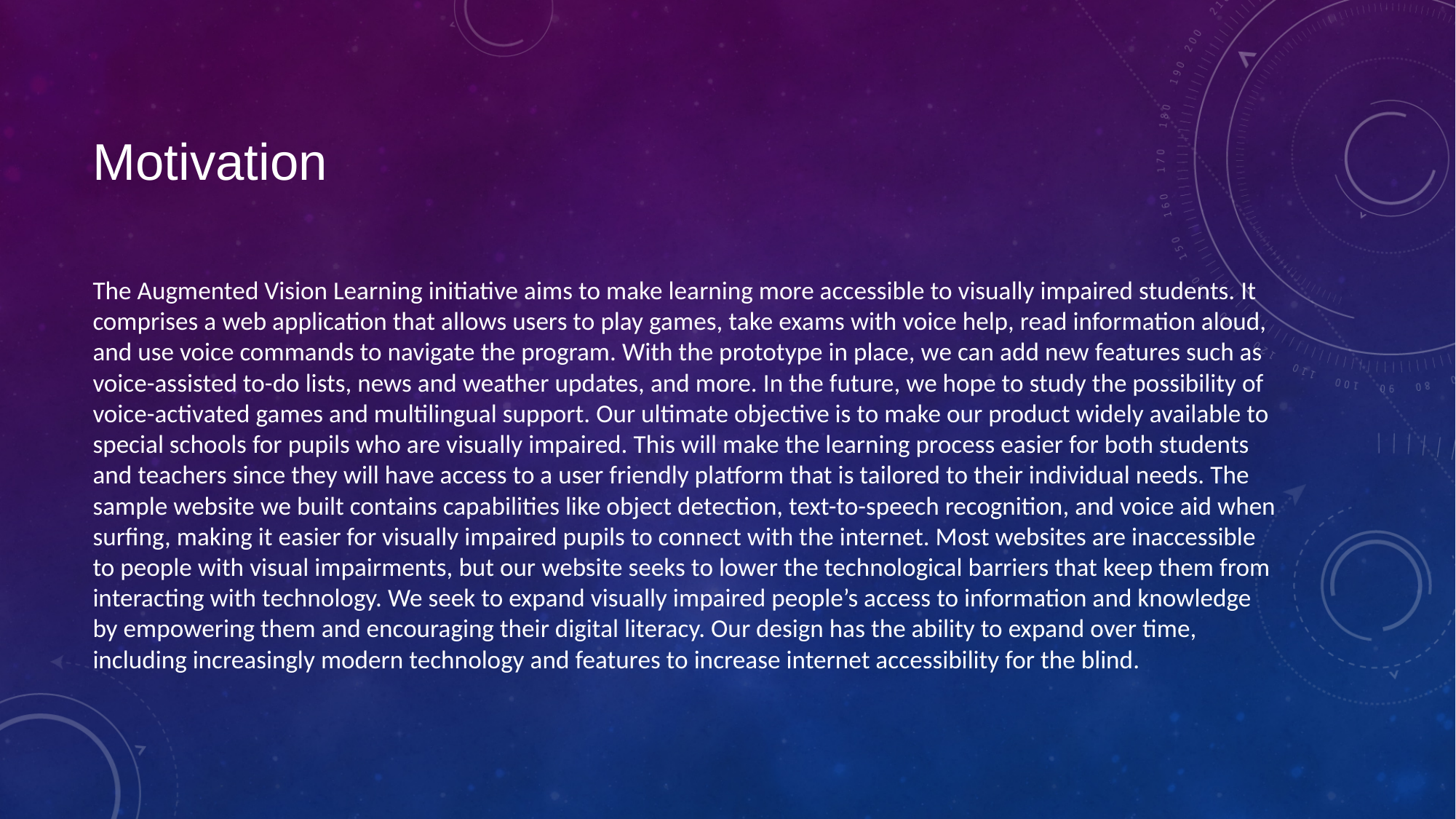

# Motivation
The Augmented Vision Learning initiative aims to make learning more accessible to visually impaired students. It comprises a web application that allows users to play games, take exams with voice help, read information aloud, and use voice commands to navigate the program. With the prototype in place, we can add new features such as voice-assisted to-do lists, news and weather updates, and more. In the future, we hope to study the possibility of voice-activated games and multilingual support. Our ultimate objective is to make our product widely available to special schools for pupils who are visually impaired. This will make the learning process easier for both students and teachers since they will have access to a user friendly platform that is tailored to their individual needs. The sample website we built contains capabilities like object detection, text-to-speech recognition, and voice aid when surfing, making it easier for visually impaired pupils to connect with the internet. Most websites are inaccessible to people with visual impairments, but our website seeks to lower the technological barriers that keep them from interacting with technology. We seek to expand visually impaired people’s access to information and knowledge by empowering them and encouraging their digital literacy. Our design has the ability to expand over time, including increasingly modern technology and features to increase internet accessibility for the blind.